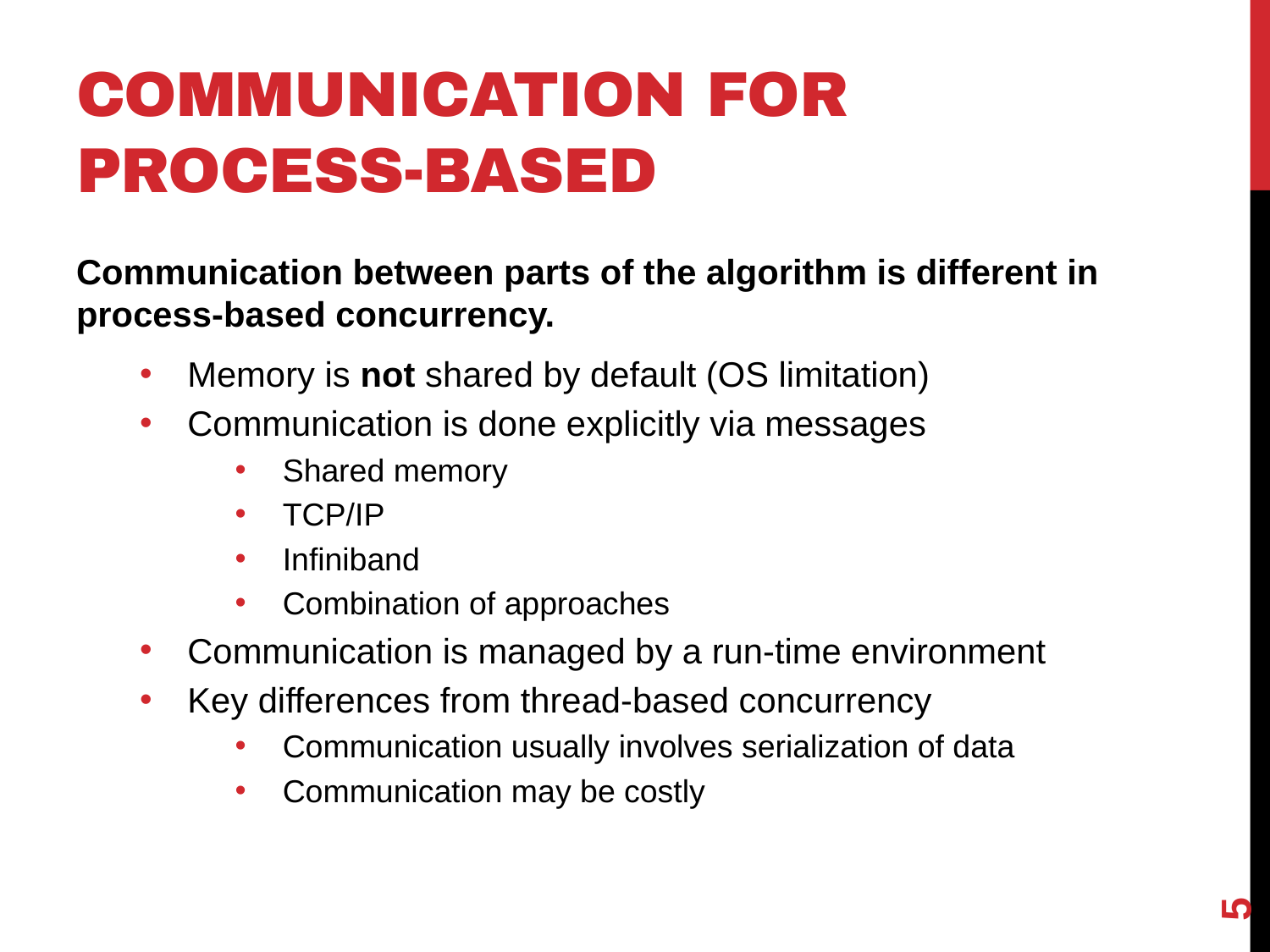

# Communication For Process-based
Communication between parts of the algorithm is different in process-based concurrency.
Memory is not shared by default (OS limitation)
Communication is done explicitly via messages
Shared memory
TCP/IP
Infiniband
Combination of approaches
Communication is managed by a run-time environment
Key differences from thread-based concurrency
Communication usually involves serialization of data
Communication may be costly

5